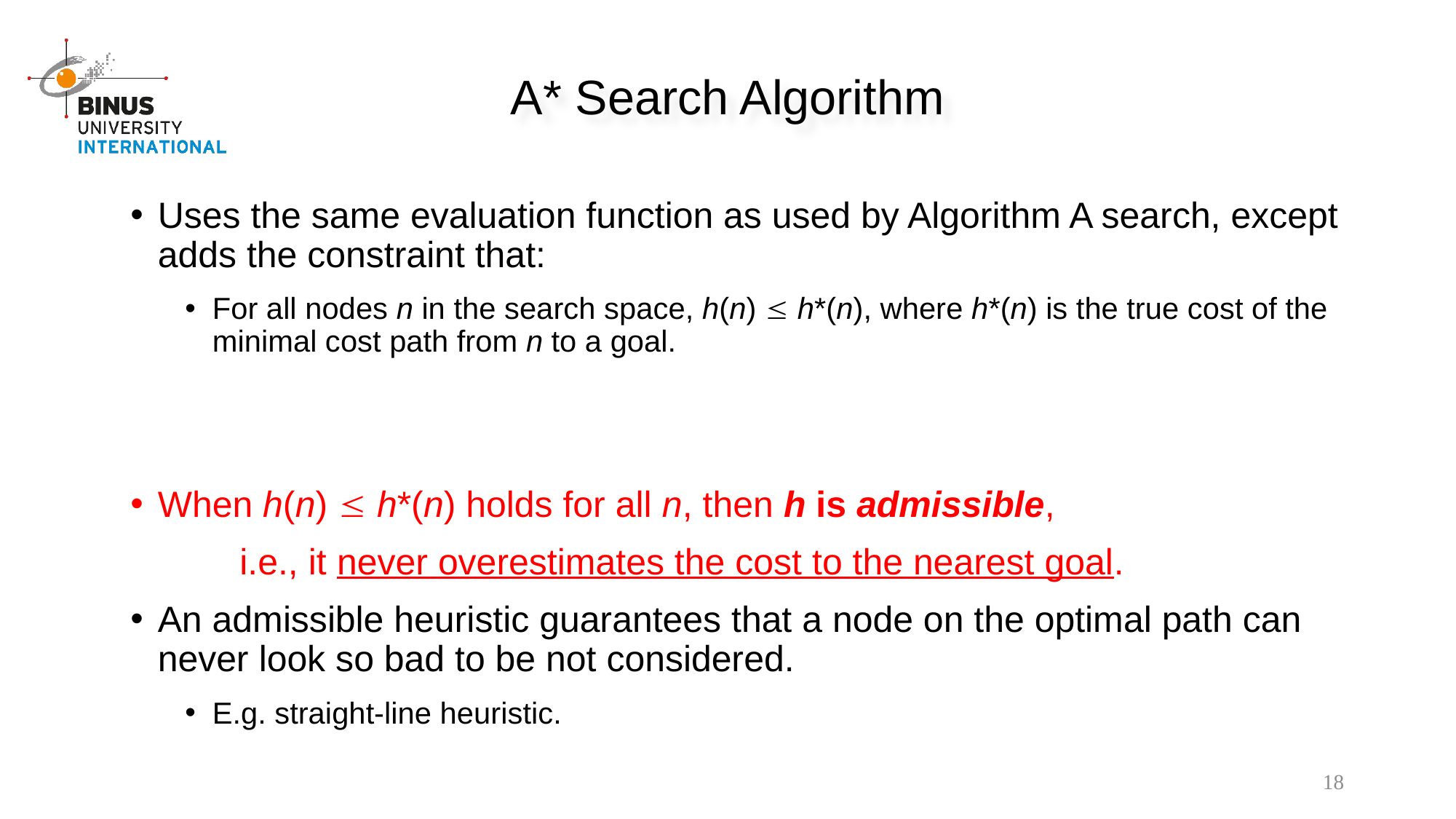

A* Search Algorithm
Uses the same evaluation function as used by Algorithm A search, except adds the constraint that:
For all nodes n in the search space, h(n) ≤ h*(n), where h*(n) is the true cost of the minimal cost path from n to a goal.

When h(n) ≤ h*(n) holds for all n, then h is admissible,
	i.e., it never overestimates the cost to the nearest goal.
An admissible heuristic guarantees that a node on the optimal path can never look so bad to be not considered.
E.g. straight-line heuristic.
18